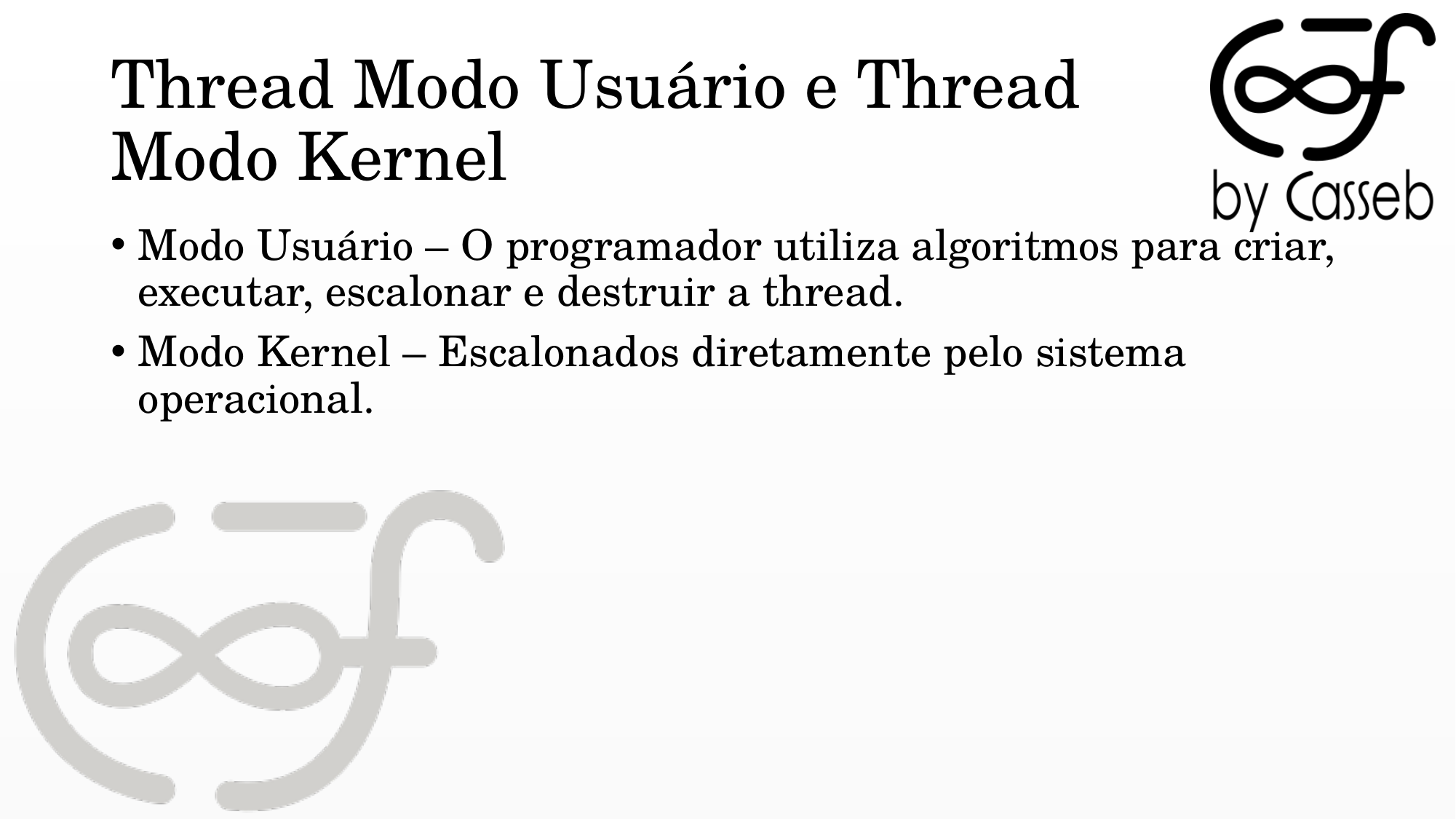

# Thread Modo Usuário e Thread Modo Kernel
Modo Usuário – O programador utiliza algoritmos para criar, executar, escalonar e destruir a thread.
Modo Kernel – Escalonados diretamente pelo sistema operacional.